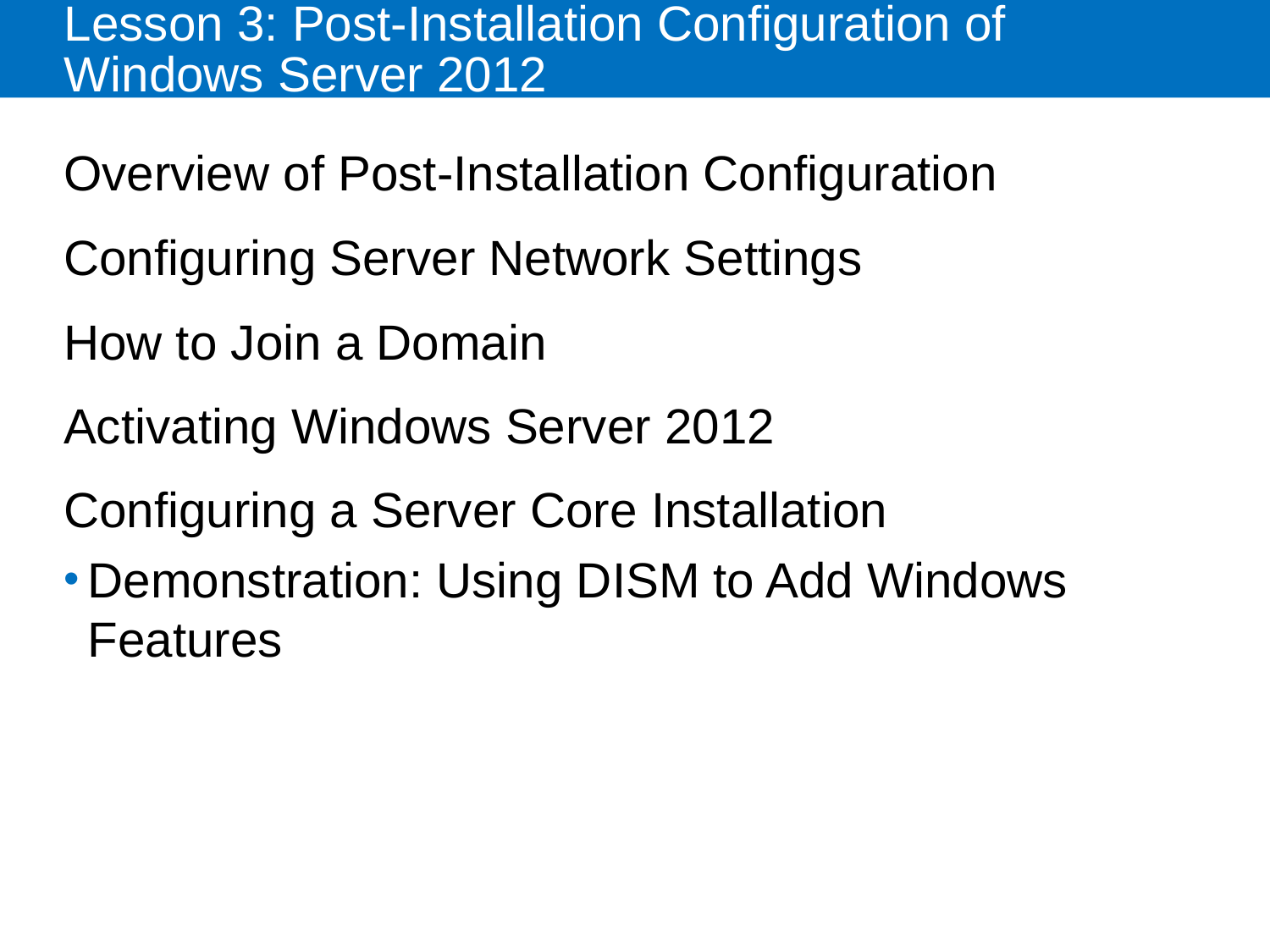

# Lesson 3: Post-Installation Configuration of Windows Server 2012
Overview of Post-Installation Configuration
Configuring Server Network Settings
How to Join a Domain
Activating Windows Server 2012
Configuring a Server Core Installation
Demonstration: Using DISM to Add Windows Features